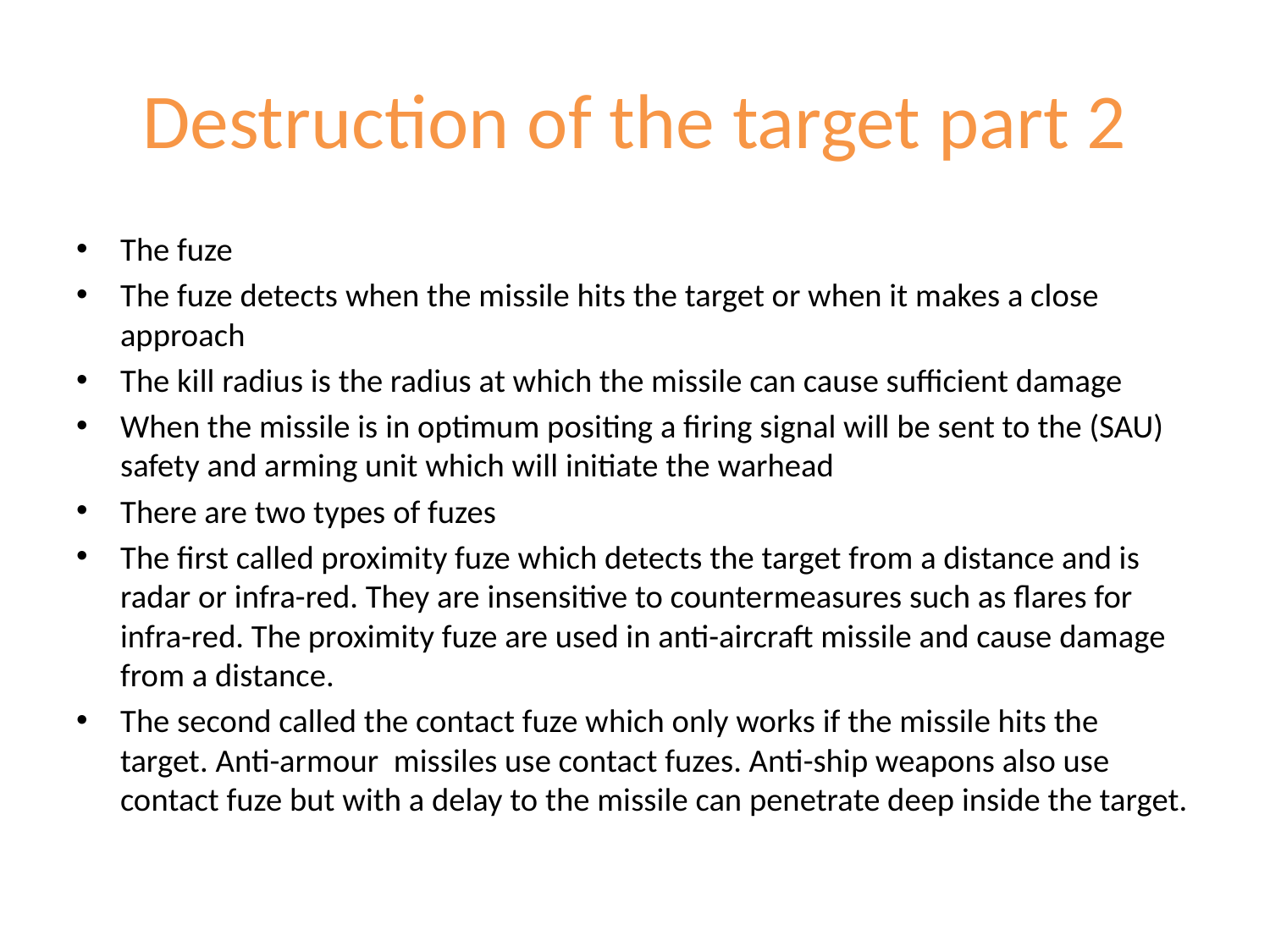

# Destruction of the target part 2
The fuze
The fuze detects when the missile hits the target or when it makes a close approach
The kill radius is the radius at which the missile can cause sufficient damage
When the missile is in optimum positing a firing signal will be sent to the (SAU) safety and arming unit which will initiate the warhead
There are two types of fuzes
The first called proximity fuze which detects the target from a distance and is radar or infra-red. They are insensitive to countermeasures such as flares for infra-red. The proximity fuze are used in anti-aircraft missile and cause damage from a distance.
The second called the contact fuze which only works if the missile hits the target. Anti-armour  missiles use contact fuzes. Anti-ship weapons also use contact fuze but with a delay to the missile can penetrate deep inside the target.